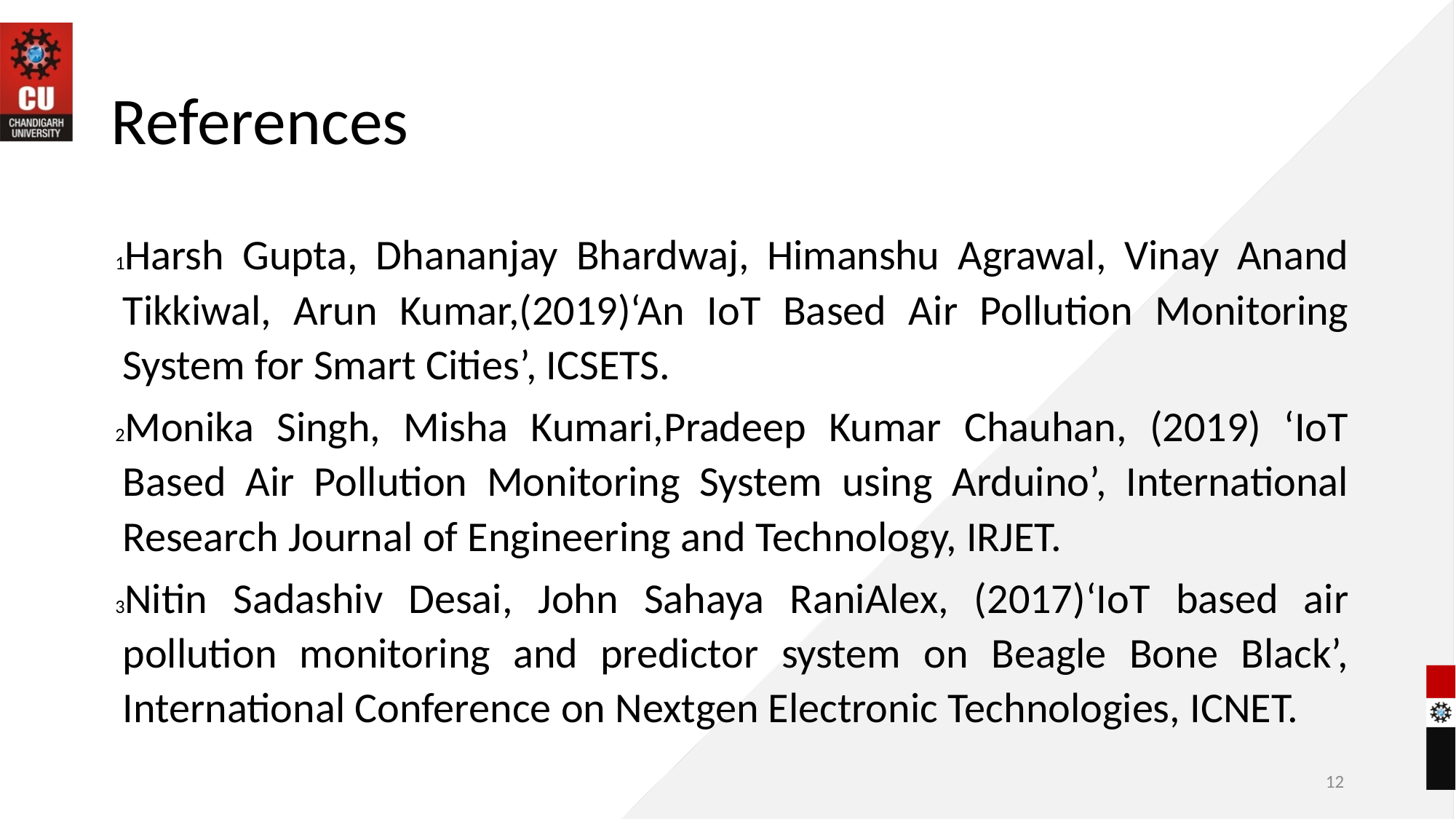

# References
Harsh Gupta, Dhananjay Bhardwaj, Himanshu Agrawal, Vinay Anand Tikkiwal, Arun Kumar,(2019)‘An IoT Based Air Pollution Monitoring System for Smart Cities’, ICSETS.
Monika Singh, Misha Kumari,Pradeep Kumar Chauhan, (2019) ‘IoT Based Air Pollution Monitoring System using Arduino’, International Research Journal of Engineering and Technology, IRJET.
Nitin Sadashiv Desai, John Sahaya RaniAlex, (2017)‘IoT based air pollution monitoring and predictor system on Beagle Bone Black’, International Conference on Nextgen Electronic Technologies, ICNET.
12